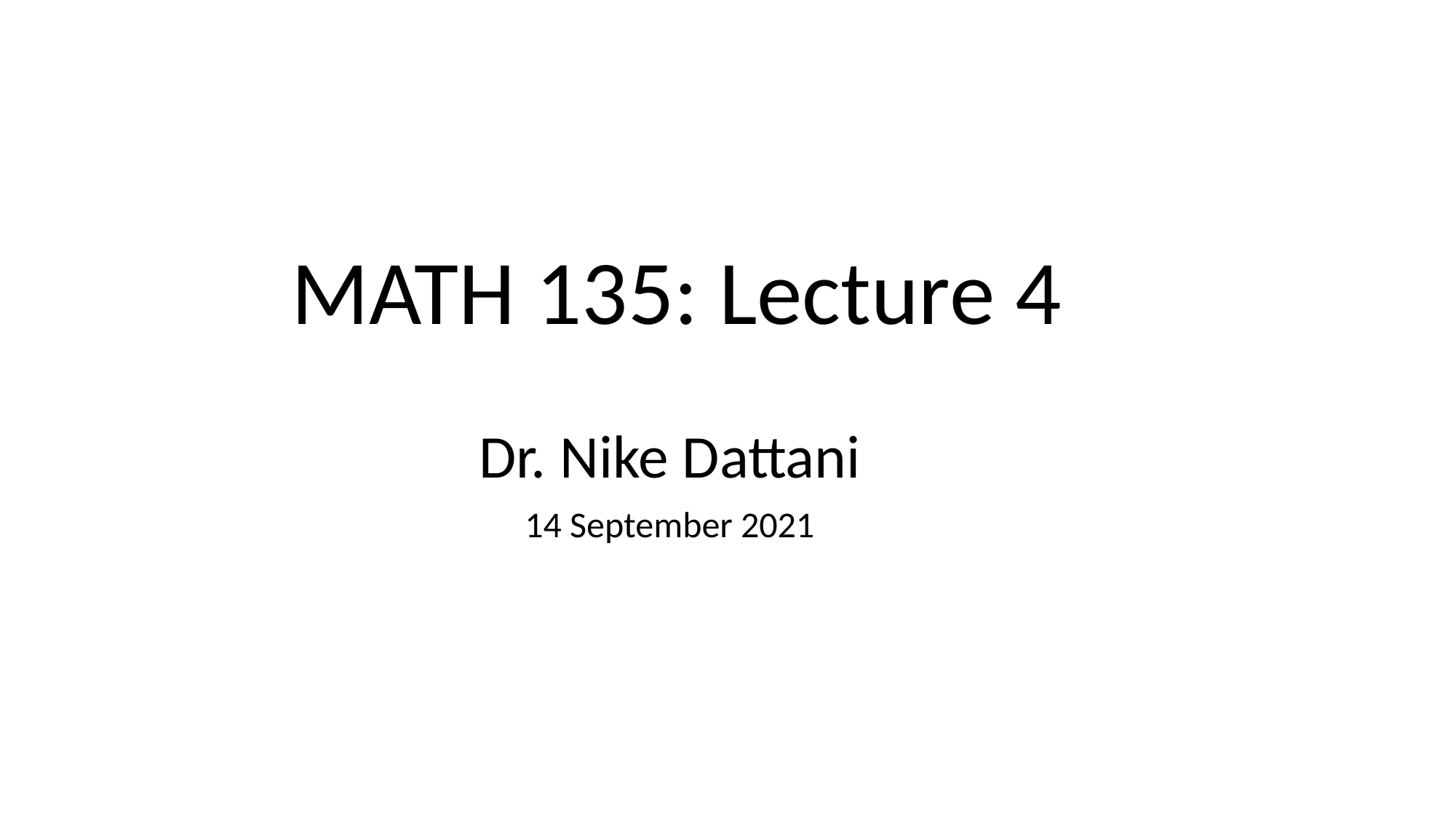

# MATH 135: Lecture 4
Dr. Nike Dattani
14 September 2021